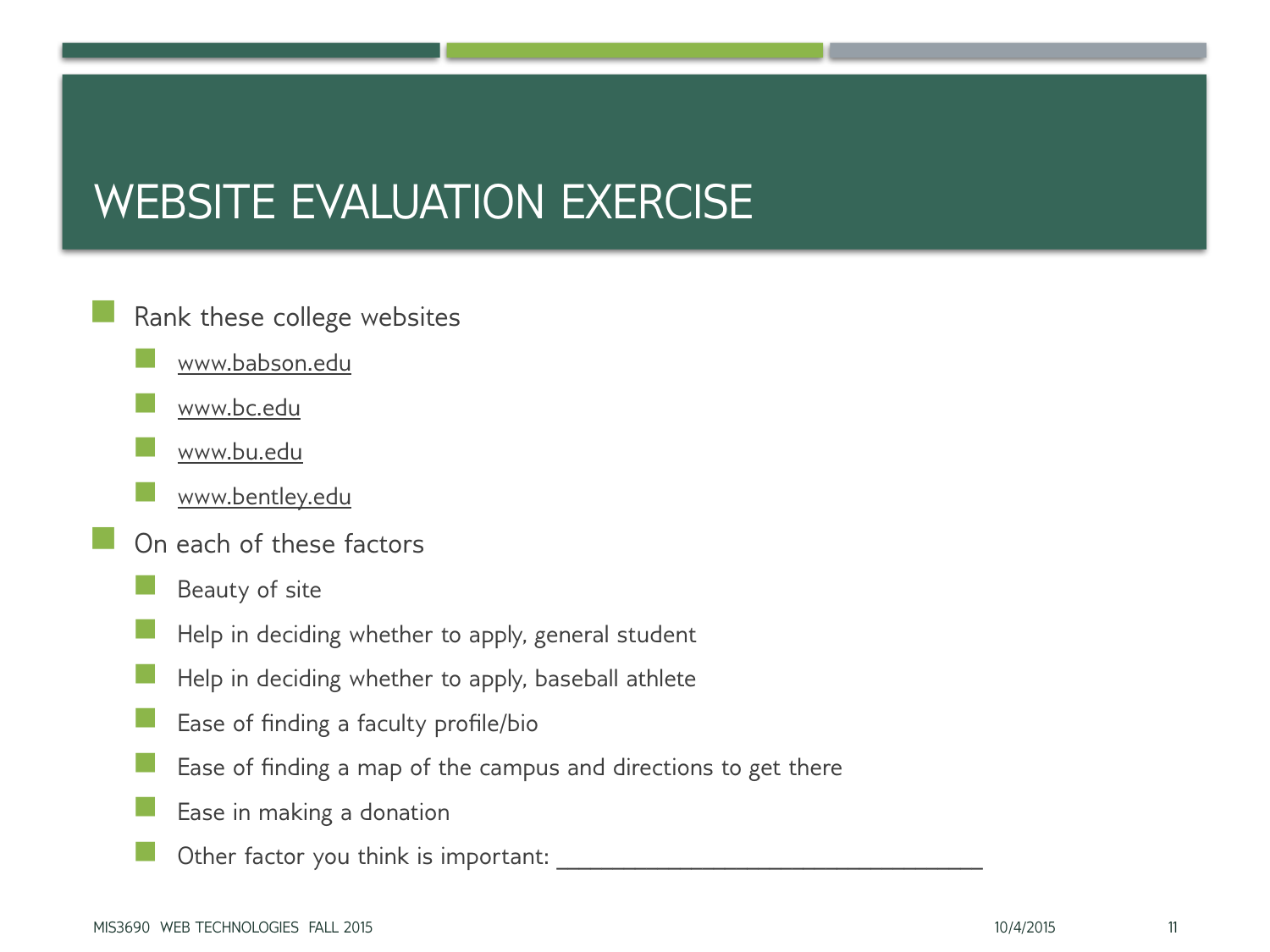

# Website Evaluation Exercise
Rank these college websites
www.babson.edu
www.bc.edu
www.bu.edu
www.bentley.edu
On each of these factors
Beauty of site
Help in deciding whether to apply, general student
Help in deciding whether to apply, baseball athlete
Ease of finding a faculty profile/bio
Ease of finding a map of the campus and directions to get there
Ease in making a donation
Other factor you think is important: ______________________________________

MIS3690  Web Technologies  Fall 2015
10/4/2015
11